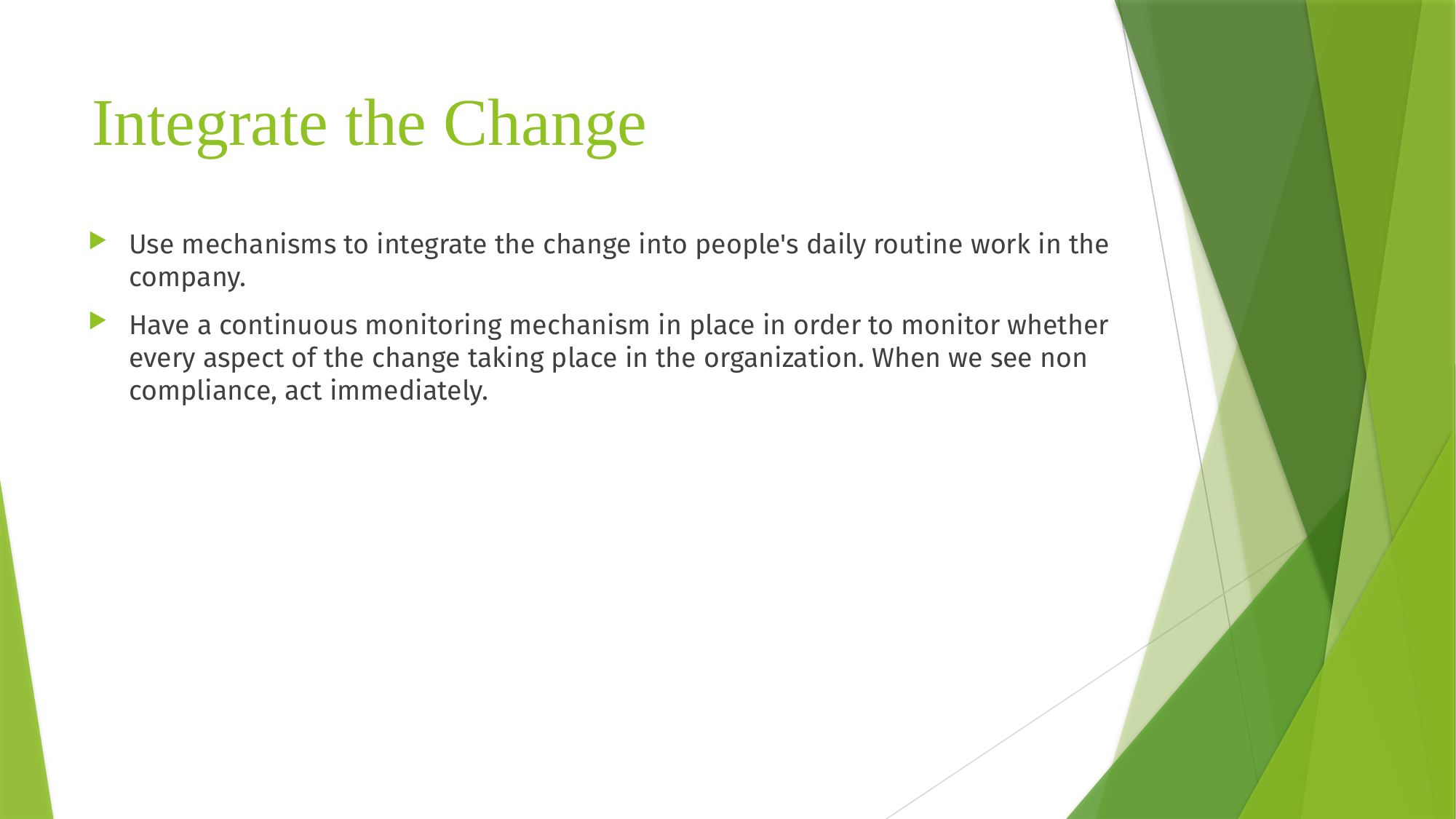

# Integrate the Change
Use mechanisms to integrate the change into people's daily routine work in the company.
Have a continuous monitoring mechanism in place in order to monitor whether every aspect of the change taking place in the organization. When we see non compliance, act immediately.